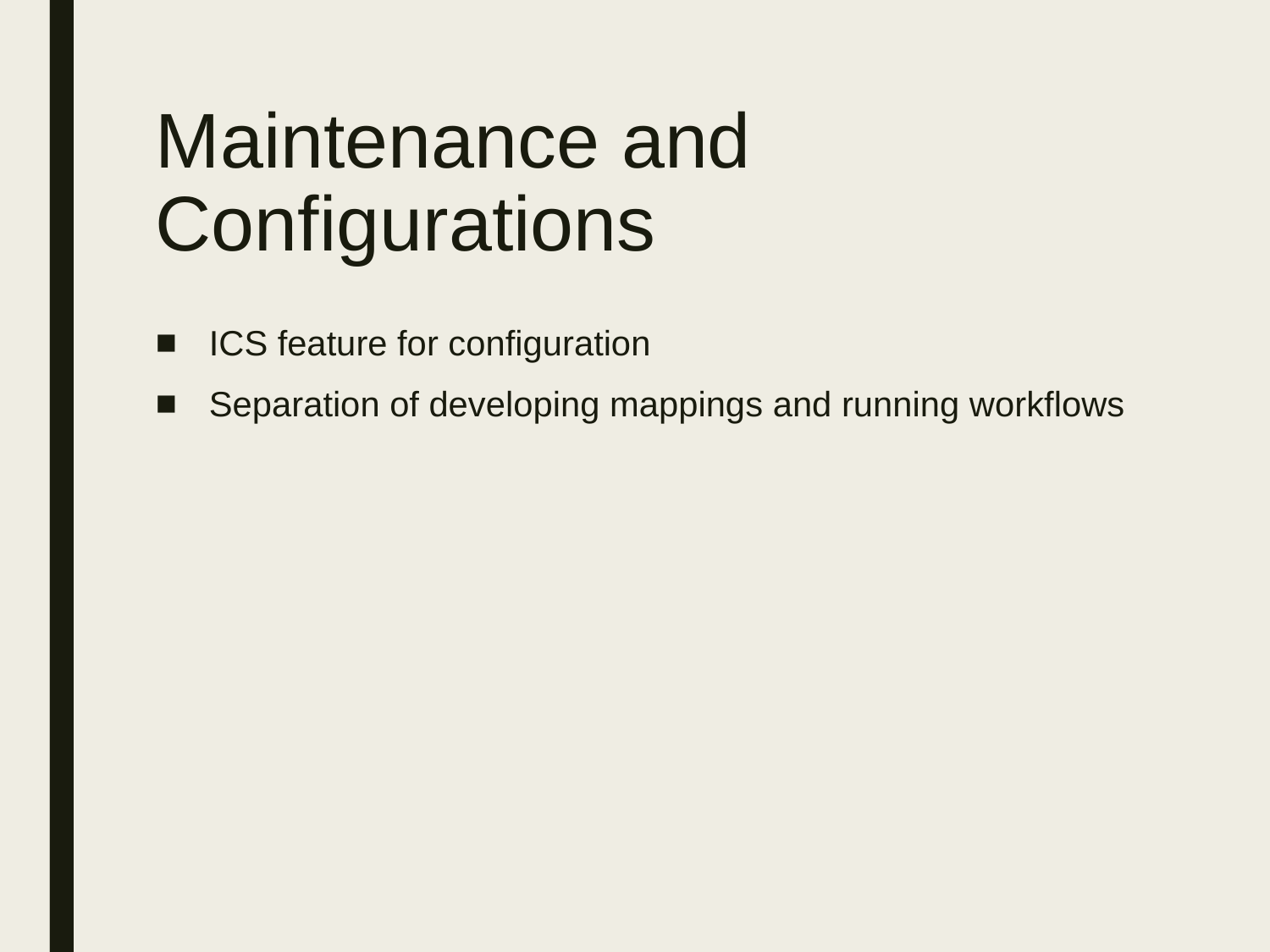

# Maintenance and Configurations
ICS feature for configuration
Separation of developing mappings and running workflows